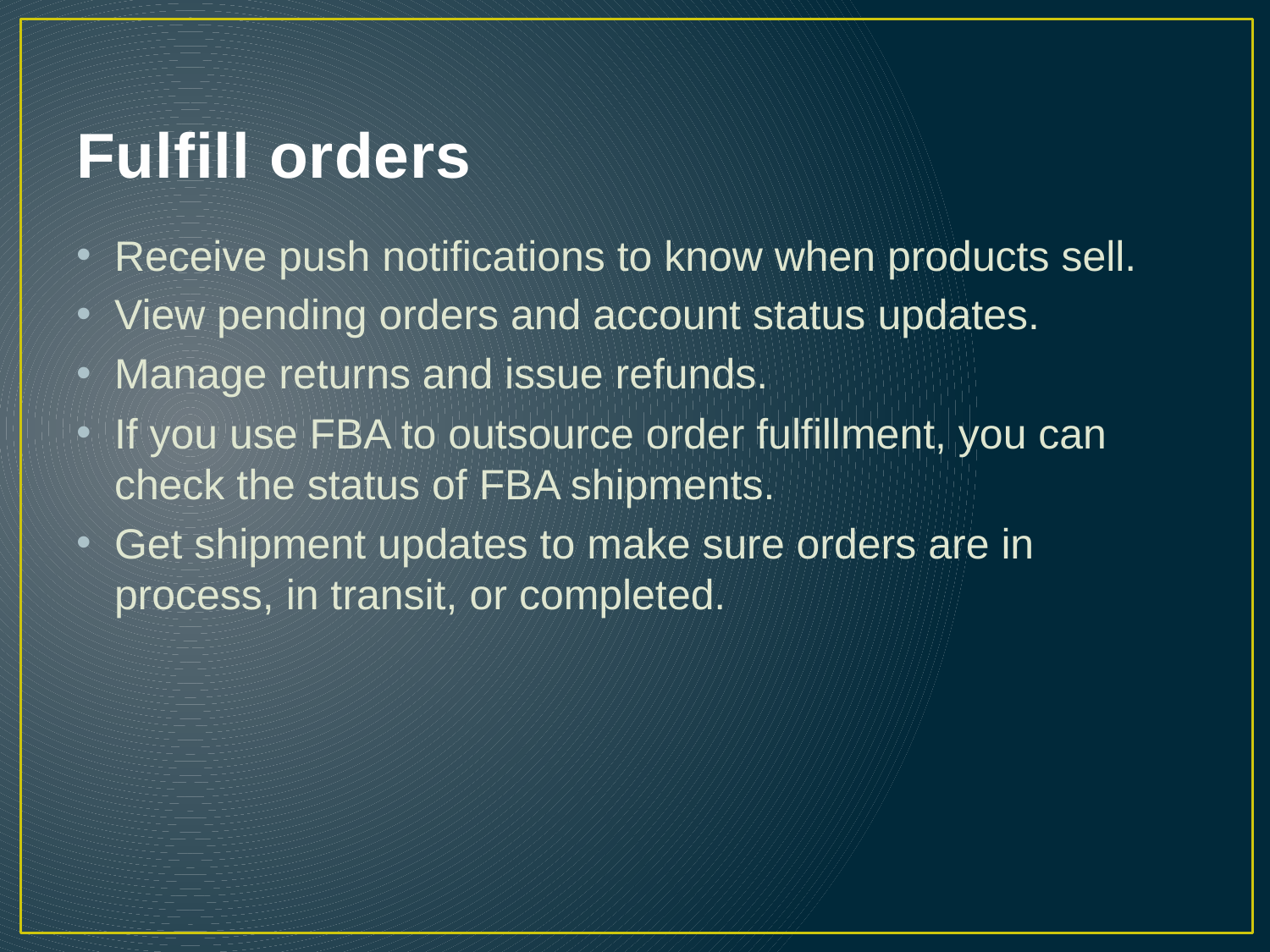

# Fulfill orders
Receive push notifications to know when products sell.
View pending orders and account status updates.
Manage returns and issue refunds.
If you use FBA to outsource order fulfillment, you can check the status of FBA shipments.
Get shipment updates to make sure orders are in process, in transit, or completed.